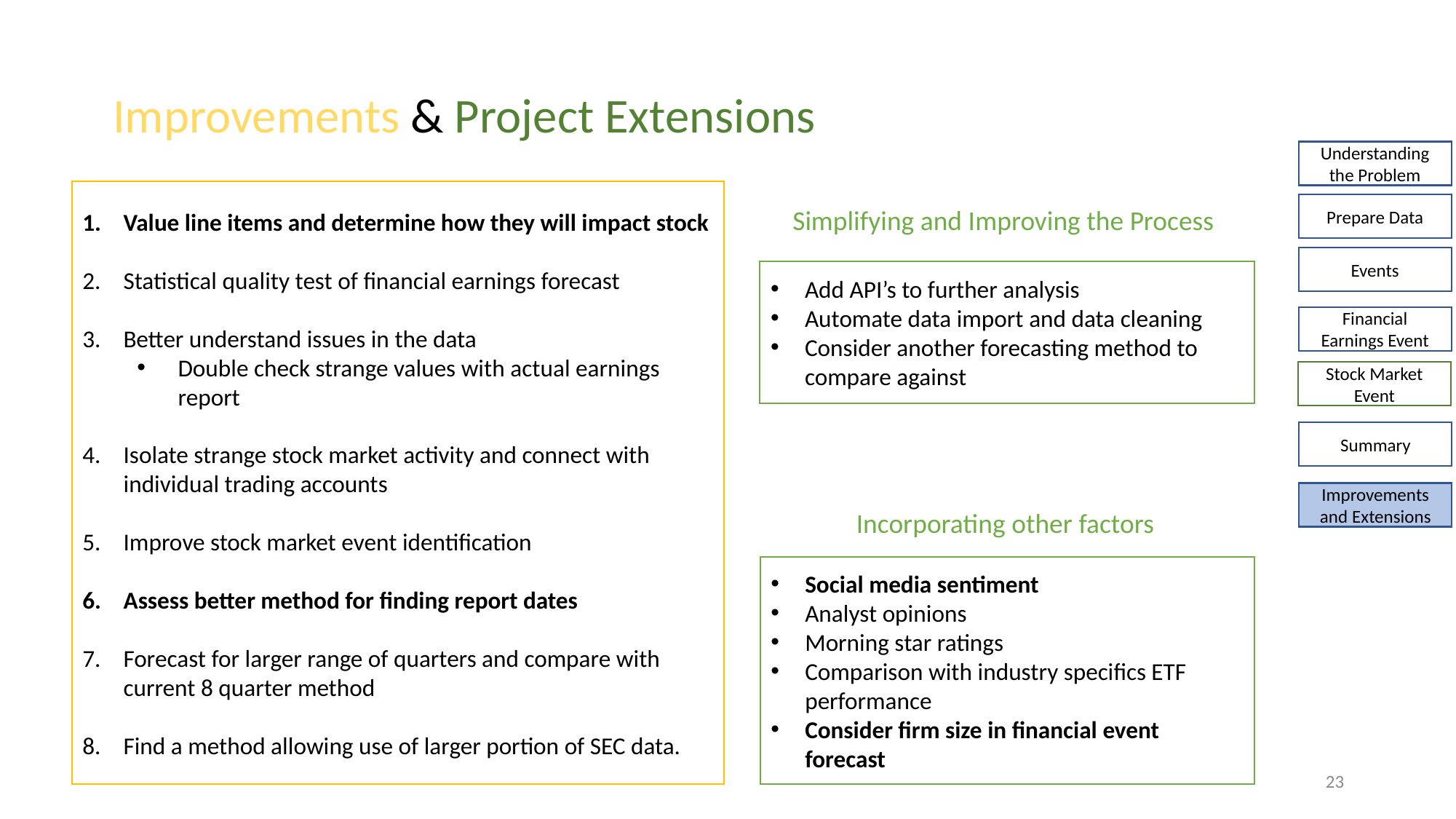

# Improvements & Project Extensions
Understanding the Problem
Value line items and determine how they will impact stock

Statistical quality test of financial earnings forecast

Better understand issues in the data
Double check strange values with actual earnings report

Isolate strange stock market activity and connect with individual trading accounts

Improve stock market event identification

Assess better method for finding report dates

Forecast for larger range of quarters and compare with current 8 quarter method

Find a method allowing use of larger portion of SEC data.
Prepare Data
Simplifying and Improving the Process
Events
Add API’s to further analysis
Automate data import and data cleaning
Consider another forecasting method to compare against
Financial Earnings Event
Stock Market Event
Summary
Improvements and Extensions
Incorporating other factors

Social media sentiment
Analyst opinions
Morning star ratings
Comparison with industry specifics ETF performance
Consider firm size in financial event forecast

23